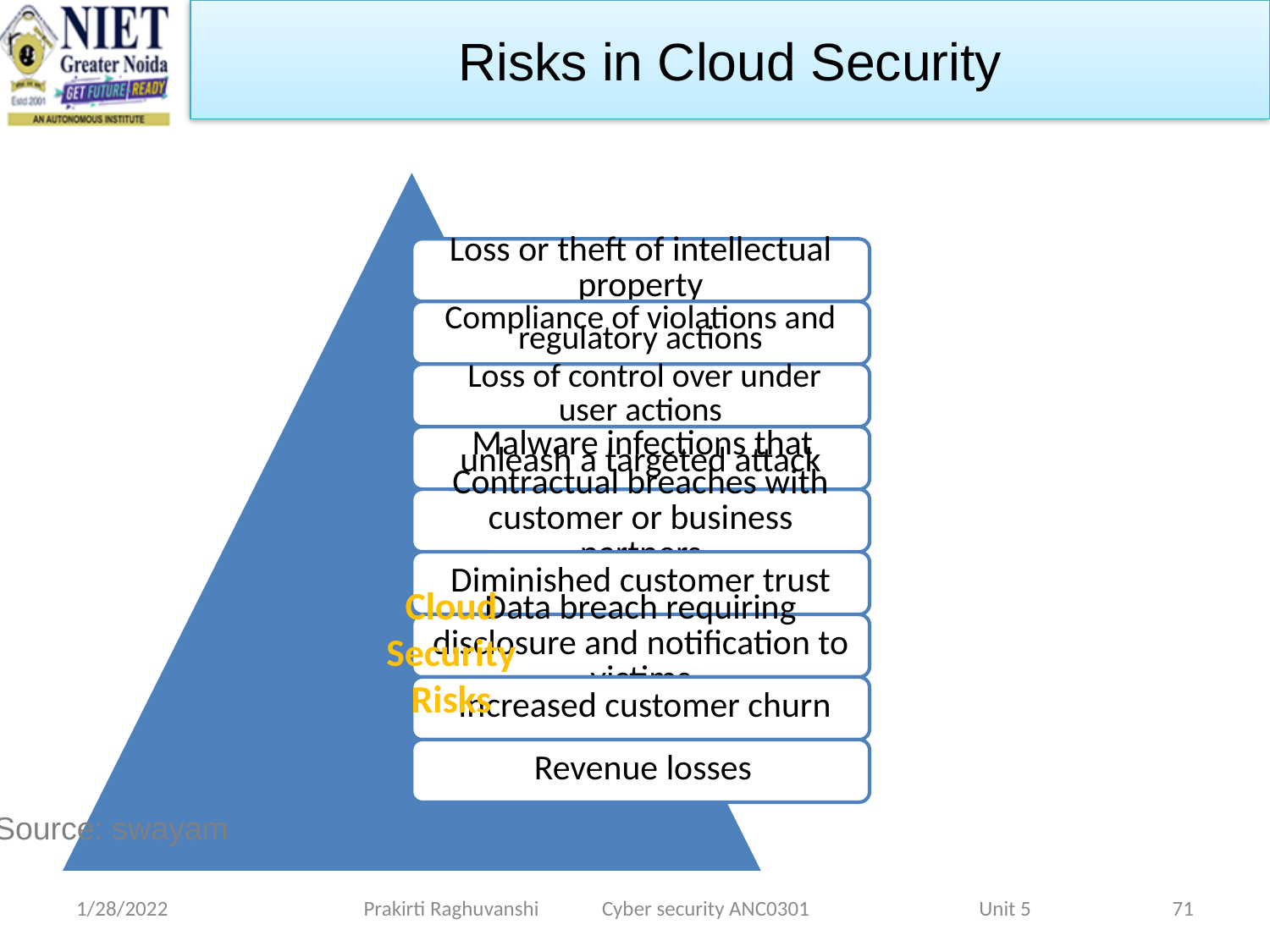

Risks in Cloud Security
Loss or theft of intellectual property
Compliance of violations and regulatory actions
 Loss of control over under user actions
Contractual breaches with customer or business partners
Diminished customer trust
 Increased customer churn
 Revenue losses
Cloud Security
Risks

Source: swayam
1/28/2022
Prakirti Raghuvanshi             Cyber security ANC0301                                   Unit 5
71